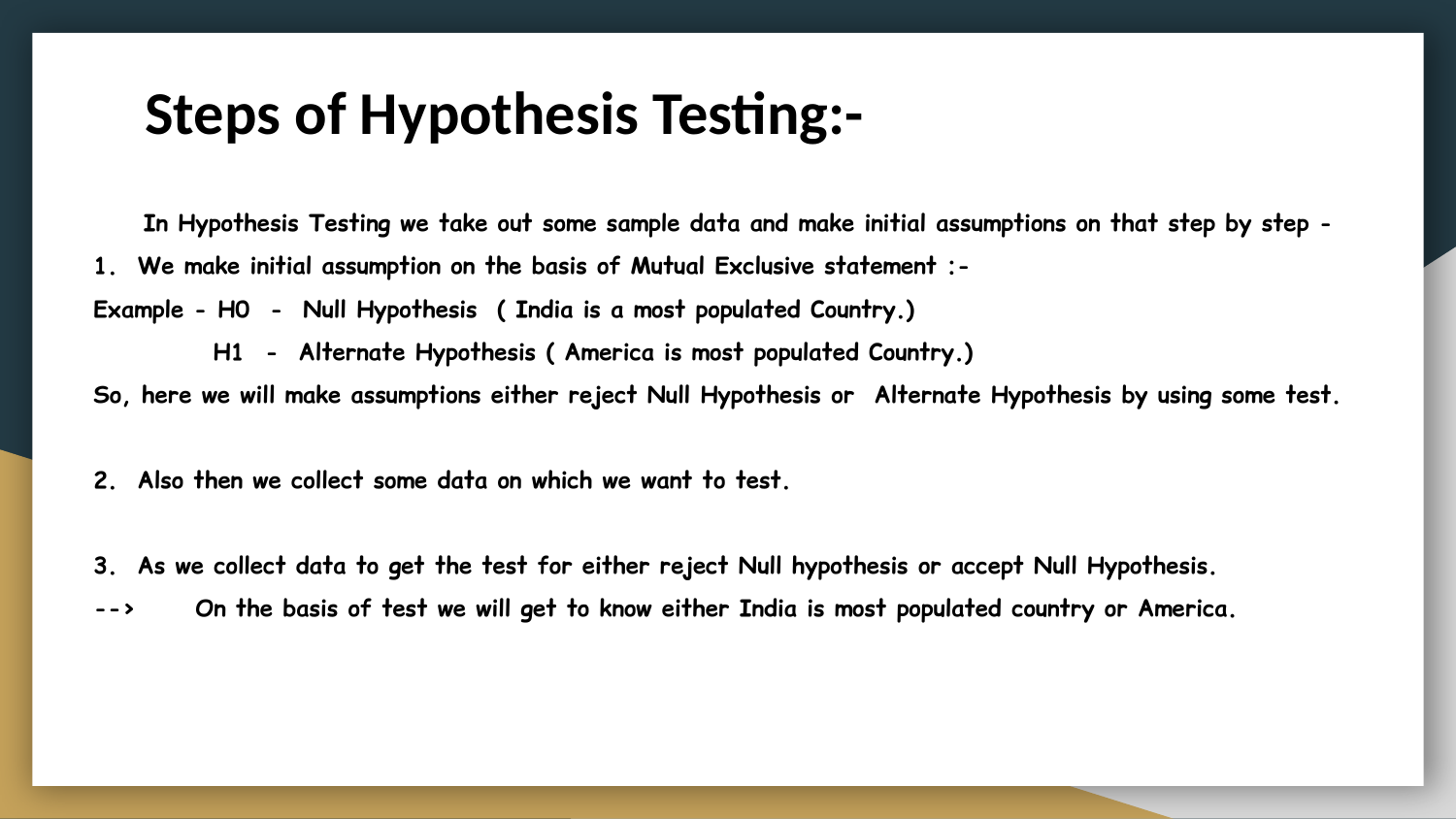

# Steps of Hypothesis Testing:-
     In Hypothesis Testing we take out some sample data and make initial assumptions on that step by step -
1.  We make initial assumption on the basis of Mutual Exclusive statement :-
Example - H0  -  Null Hypothesis  ( India is a most populated Country.)
            H1  -  Alternate Hypothesis ( America is most populated Country.)
So, here we will make assumptions either reject Null Hypothesis or  Alternate Hypothesis by using some test.

2.  Also then we collect some data on which we want to test.

3.  As we collect data to get the test for either reject Null hypothesis or accept Null Hypothesis.
-->      On the basis of test we will get to know either India is most populated country or America.